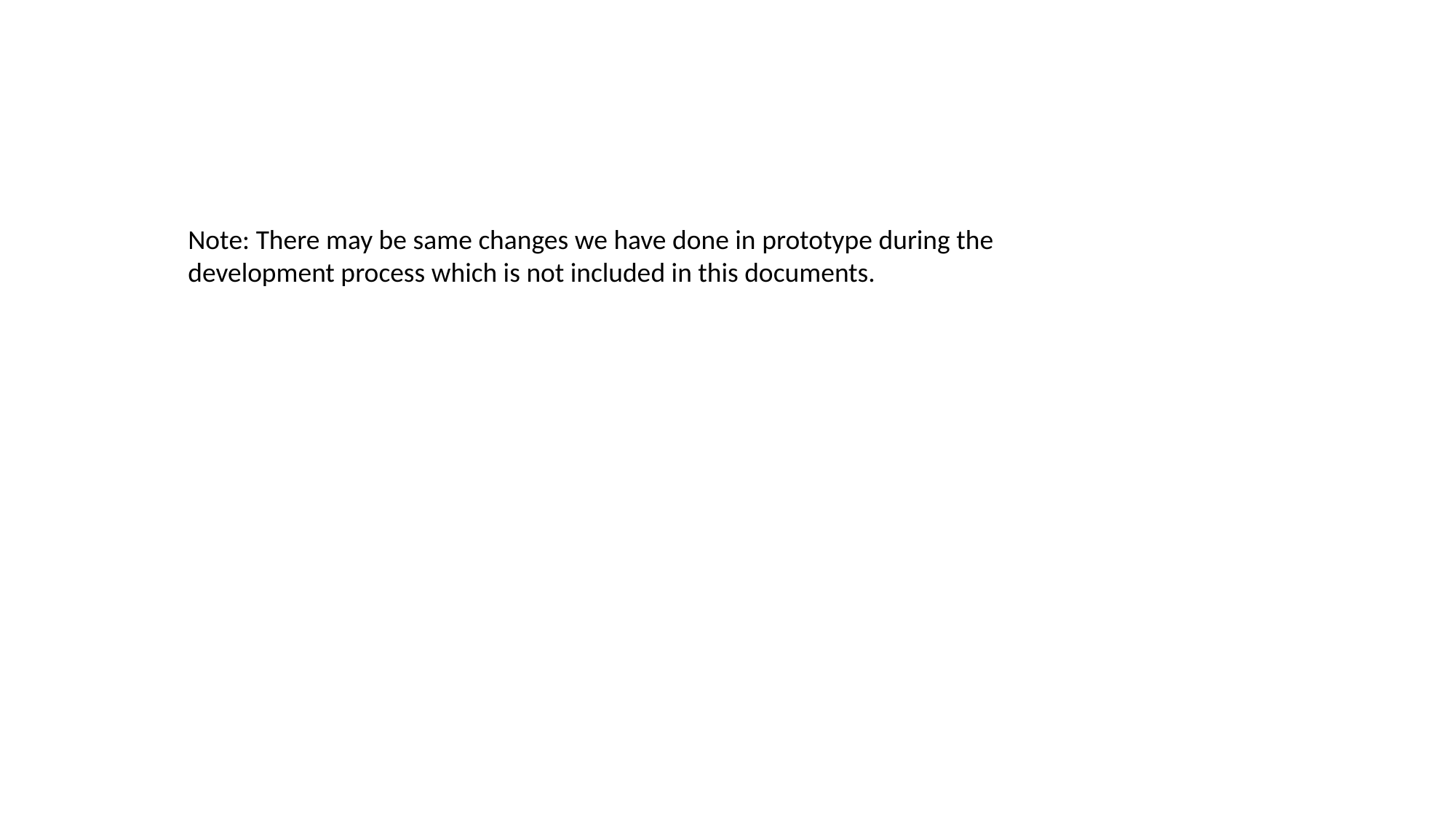

Note: There may be same changes we have done in prototype during the development process which is not included in this documents.